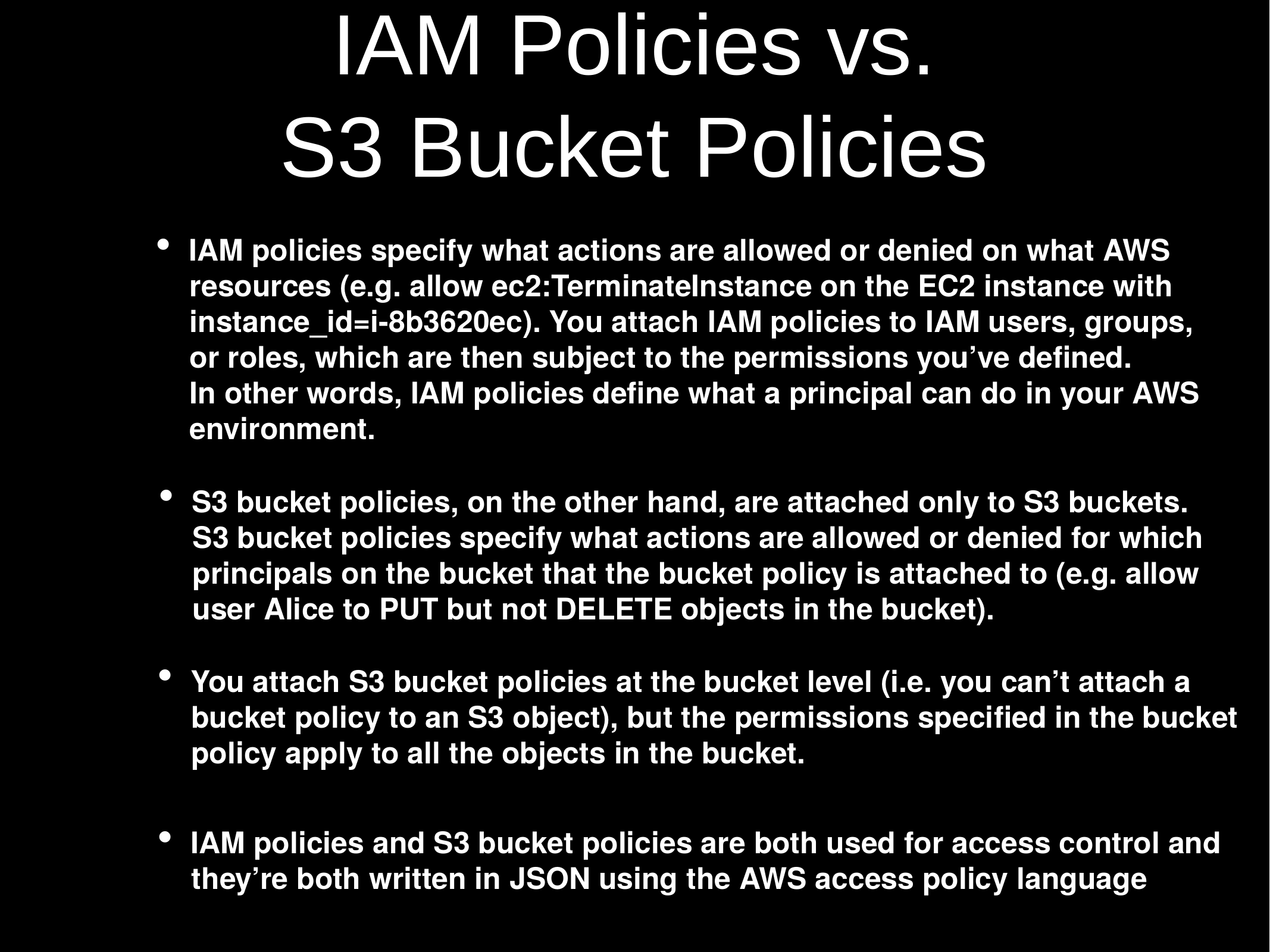

IAM Policies vs.
S3 Bucket Policies
IAM policies specify what actions are allowed or denied on what AWS
    resources (e.g. allow ec2:TerminateInstance on the EC2 instance with
    instance_id=i-8b3620ec). You attach IAM policies to IAM users, groups,
    or roles, which are then subject to the permissions you’ve defined.
    In other words, IAM policies define what a principal can do in your AWS
    environment.
S3 bucket policies, on the other hand, are attached only to S3 buckets.
    S3 bucket policies specify what actions are allowed or denied for which
    principals on the bucket that the bucket policy is attached to (e.g. allow
    user Alice to PUT but not DELETE objects in the bucket).
You attach S3 bucket policies at the bucket level (i.e. you can’t attach a
    bucket policy to an S3 object), but the permissions specified in the bucket
    policy apply to all the objects in the bucket.
IAM policies and S3 bucket policies are both used for access control and
    they’re both written in JSON using the AWS access policy language